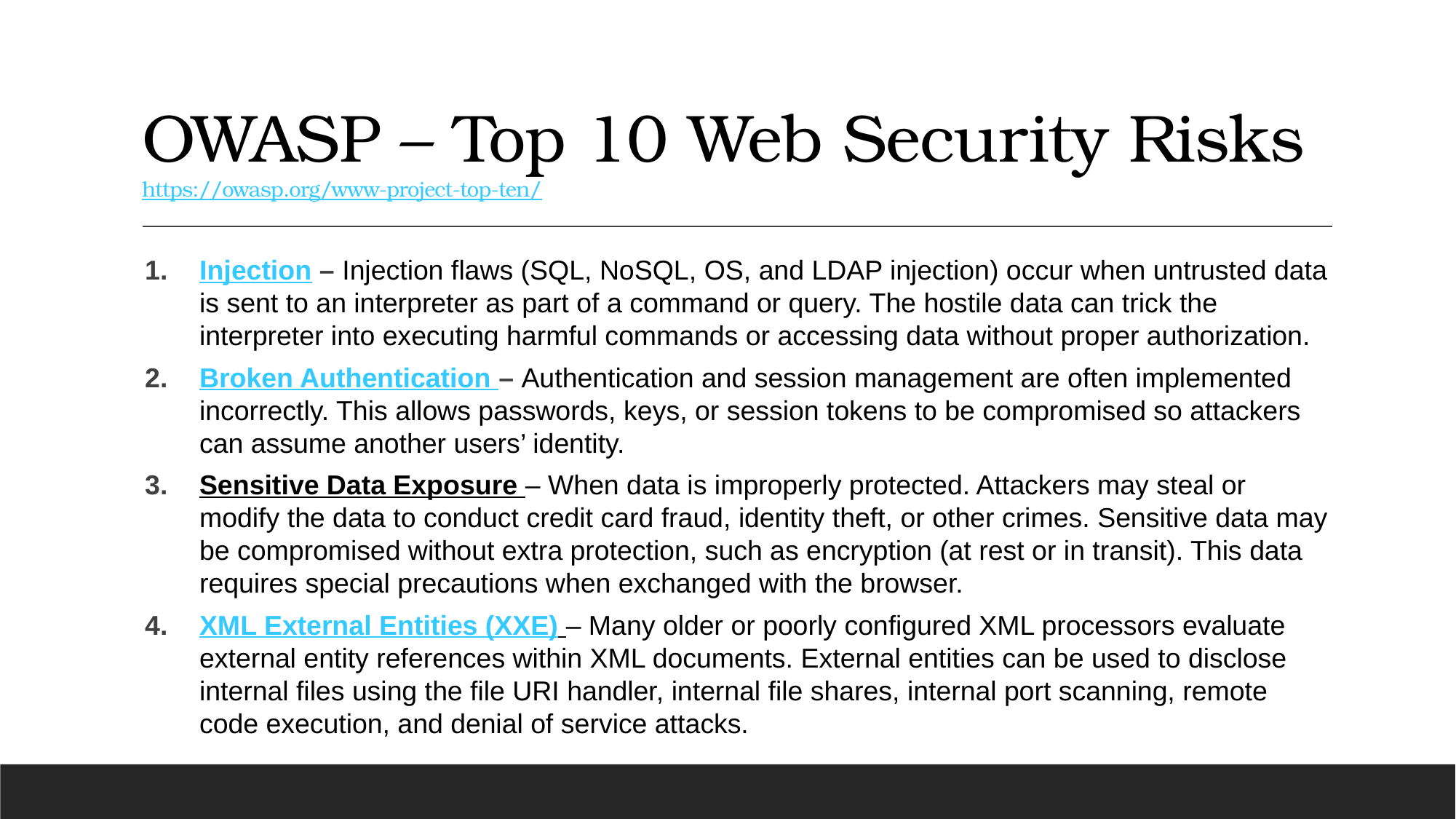

# OWASP – Top 10 Web Security Risks https://owasp.org/www-project-top-ten/
Injection – Injection flaws (SQL, NoSQL, OS, and LDAP injection) occur when untrusted data is sent to an interpreter as part of a command or query. The hostile data can trick the interpreter into executing harmful commands or accessing data without proper authorization.
Broken Authentication – Authentication and session management are often implemented incorrectly. This allows passwords, keys, or session tokens to be compromised so attackers can assume another users’ identity.
Sensitive Data Exposure – When data is improperly protected. Attackers may steal or modify the data to conduct credit card fraud, identity theft, or other crimes. Sensitive data may be compromised without extra protection, such as encryption (at rest or in transit). This data requires special precautions when exchanged with the browser.
XML External Entities (XXE) – Many older or poorly configured XML processors evaluate external entity references within XML documents. External entities can be used to disclose internal files using the file URI handler, internal file shares, internal port scanning, remote code execution, and denial of service attacks.